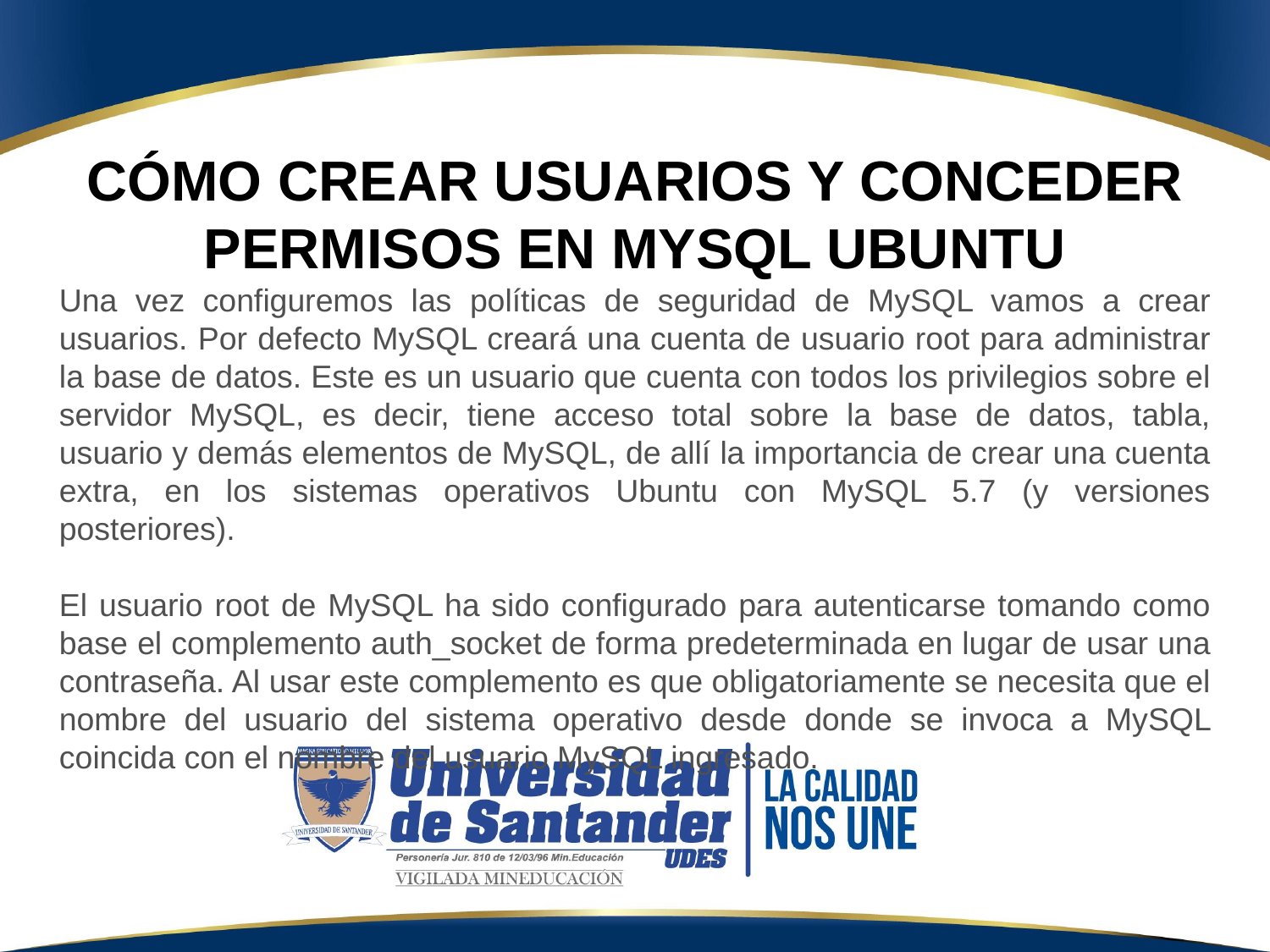

CÓMO CREAR USUARIOS Y CONCEDER PERMISOS EN MYSQL UBUNTU
Una vez configuremos las políticas de seguridad de MySQL vamos a crear usuarios. Por defecto MySQL creará una cuenta de usuario root para administrar la base de datos. Este es un usuario que cuenta con todos los privilegios sobre el servidor MySQL, es decir, tiene acceso total sobre la base de datos, tabla, usuario y demás elementos de MySQL, de allí la importancia de crear una cuenta extra, en los sistemas operativos Ubuntu con MySQL 5.7 (y versiones posteriores).

El usuario root de MySQL ha sido configurado para autenticarse tomando como base el complemento auth_socket de forma predeterminada en lugar de usar una contraseña. Al usar este complemento es que obligatoriamente se necesita que el nombre del usuario del sistema operativo desde donde se invoca a MySQL coincida con el nombre del usuario MySQL ingresado.